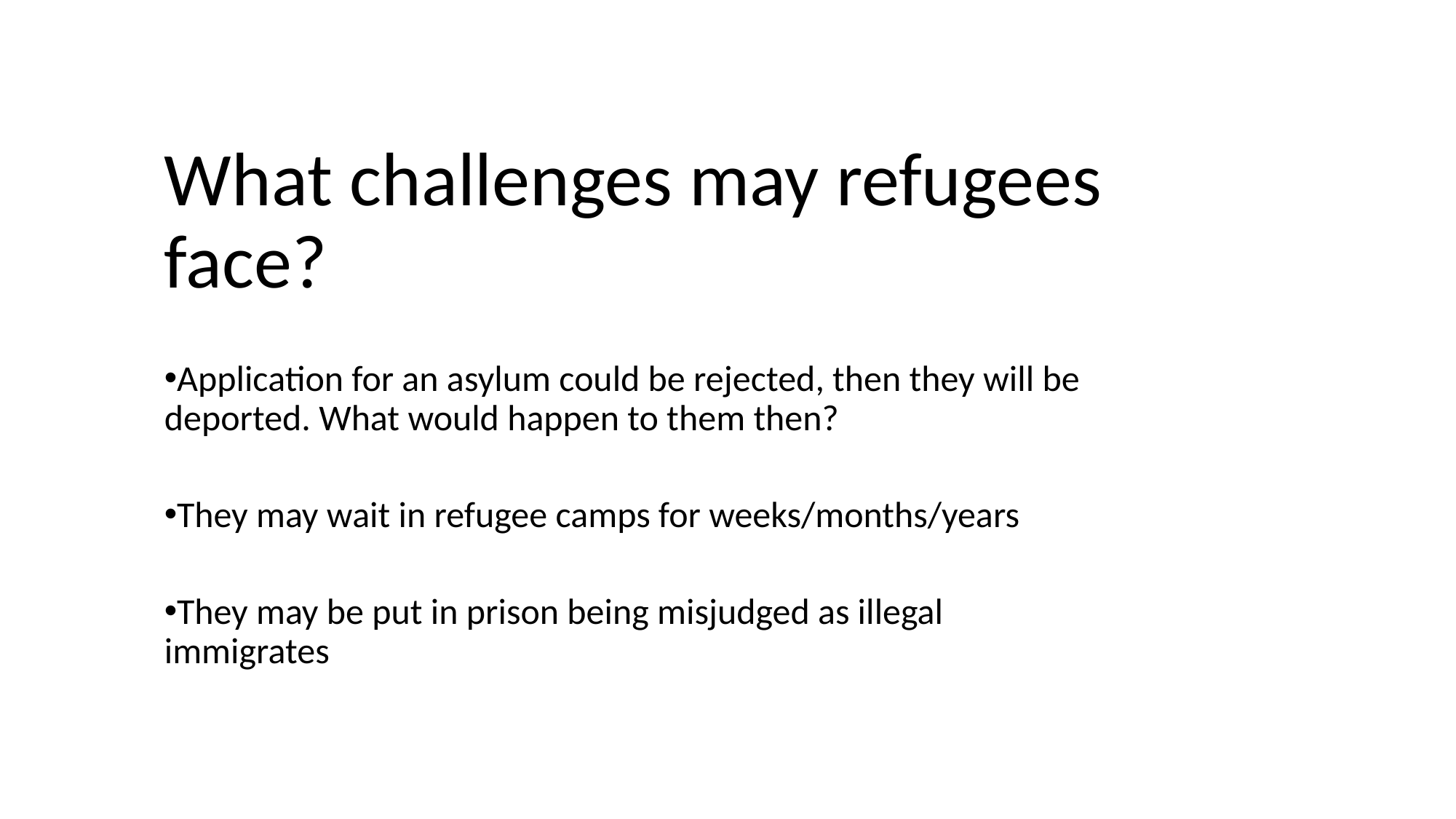

What challenges may refugees face?
Application for an asylum could be rejected, then they will be deported. What would happen to them then?

They may wait in refugee camps for weeks/months/years

They may be put in prison being misjudged as illegal immigrates